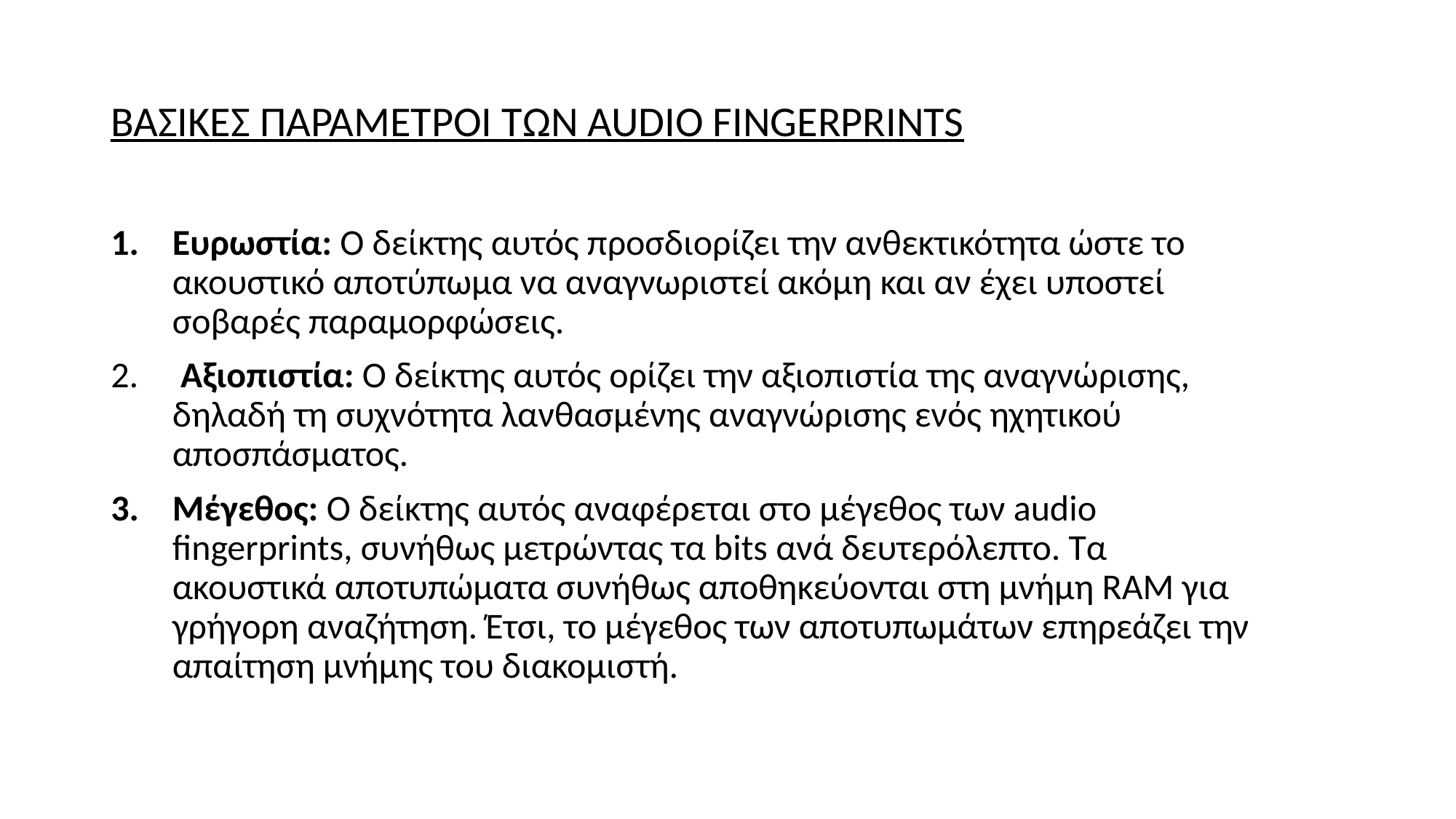

# ΒΑΣΙΚΕΣ ΠΑΡΑΜΕΤΡΟΙ ΤΩΝ AUDIO FINGERPRINTS
Ευρωστία: Ο δείκτης αυτός προσδιορίζει την ανθεκτικότητα ώστε το ακουστικό αποτύπωμα να αναγνωριστεί ακόμη και αν έχει υποστεί σοβαρές παραμορφώσεις.
 Αξιοπιστία: Ο δείκτης αυτός ορίζει την αξιοπιστία της αναγνώρισης, δηλαδή τη συχνότητα λανθασμένης αναγνώρισης ενός ηχητικού αποσπάσματος.
Μέγεθος: Ο δείκτης αυτός αναφέρεται στο μέγεθος των audio fingerprints, συνήθως μετρώντας τα bits ανά δευτερόλεπτο. Τα ακουστικά αποτυπώματα συνήθως αποθηκεύονται στη μνήμη RAM για γρήγορη αναζήτηση. Έτσι, το μέγεθος των αποτυπωμάτων επηρεάζει την απαίτηση μνήμης του διακομιστή.